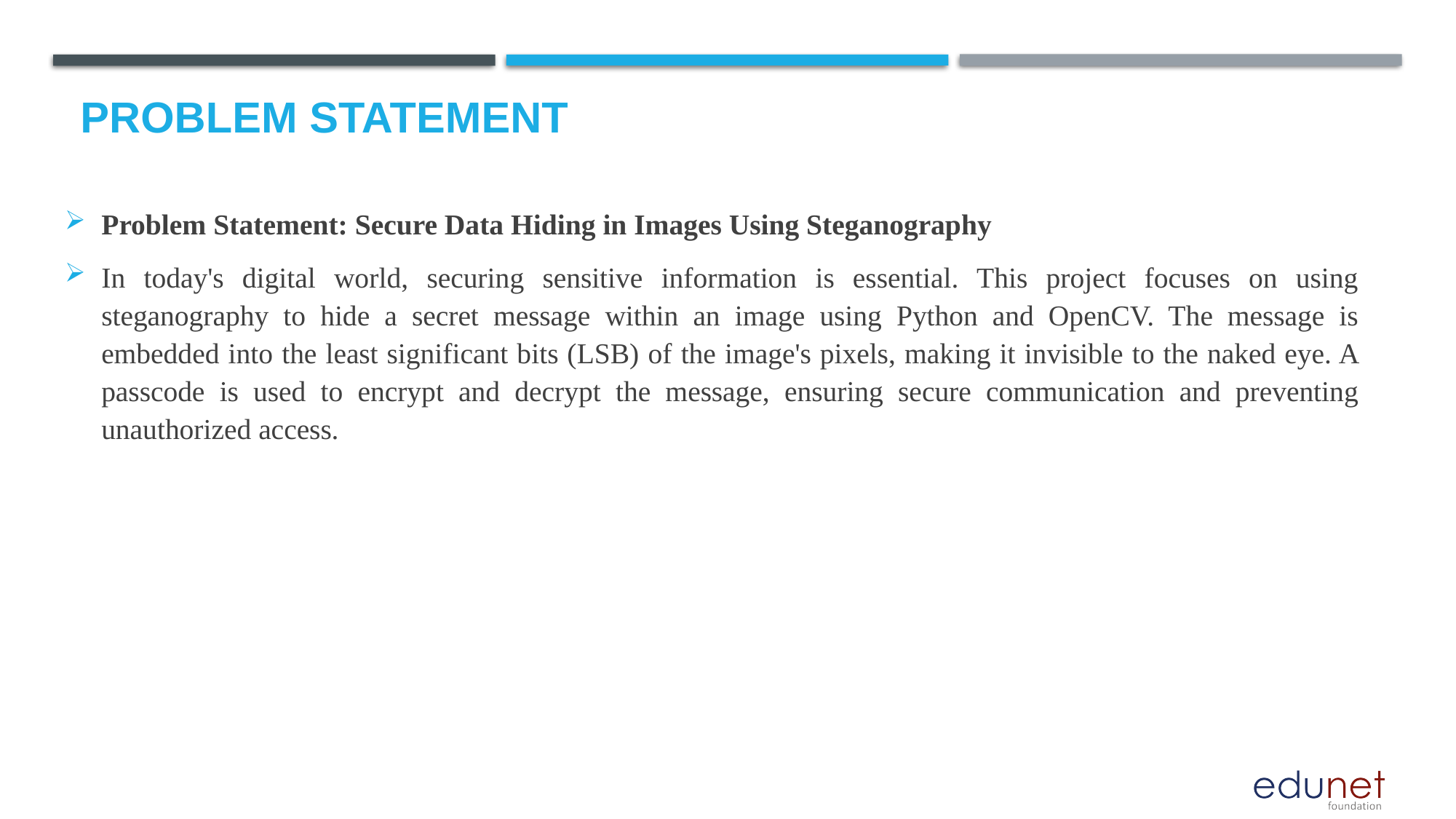

# Problem Statement

Problem Statement: Secure Data Hiding in Images Using Steganography
In today's digital world, securing sensitive information is essential. This project focuses on using steganography to hide a secret message within an image using Python and OpenCV. The message is embedded into the least significant bits (LSB) of the image's pixels, making it invisible to the naked eye. A passcode is used to encrypt and decrypt the message, ensuring secure communication and preventing unauthorized access.